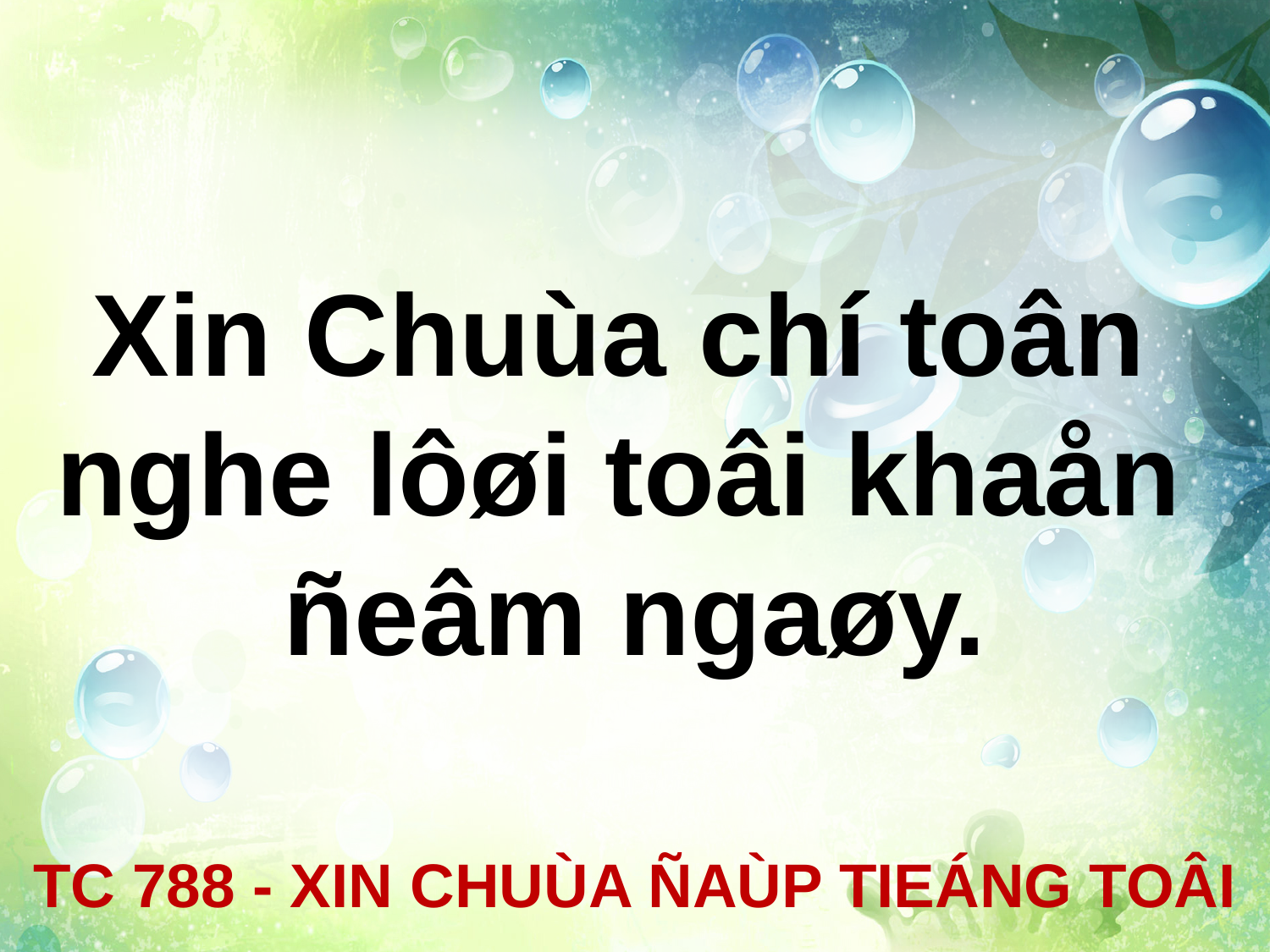

Xin Chuùa chí toân
nghe lôøi toâi khaån
ñeâm ngaøy.
TC 788 - XIN CHUÙA ÑAÙP TIEÁNG TOÂI